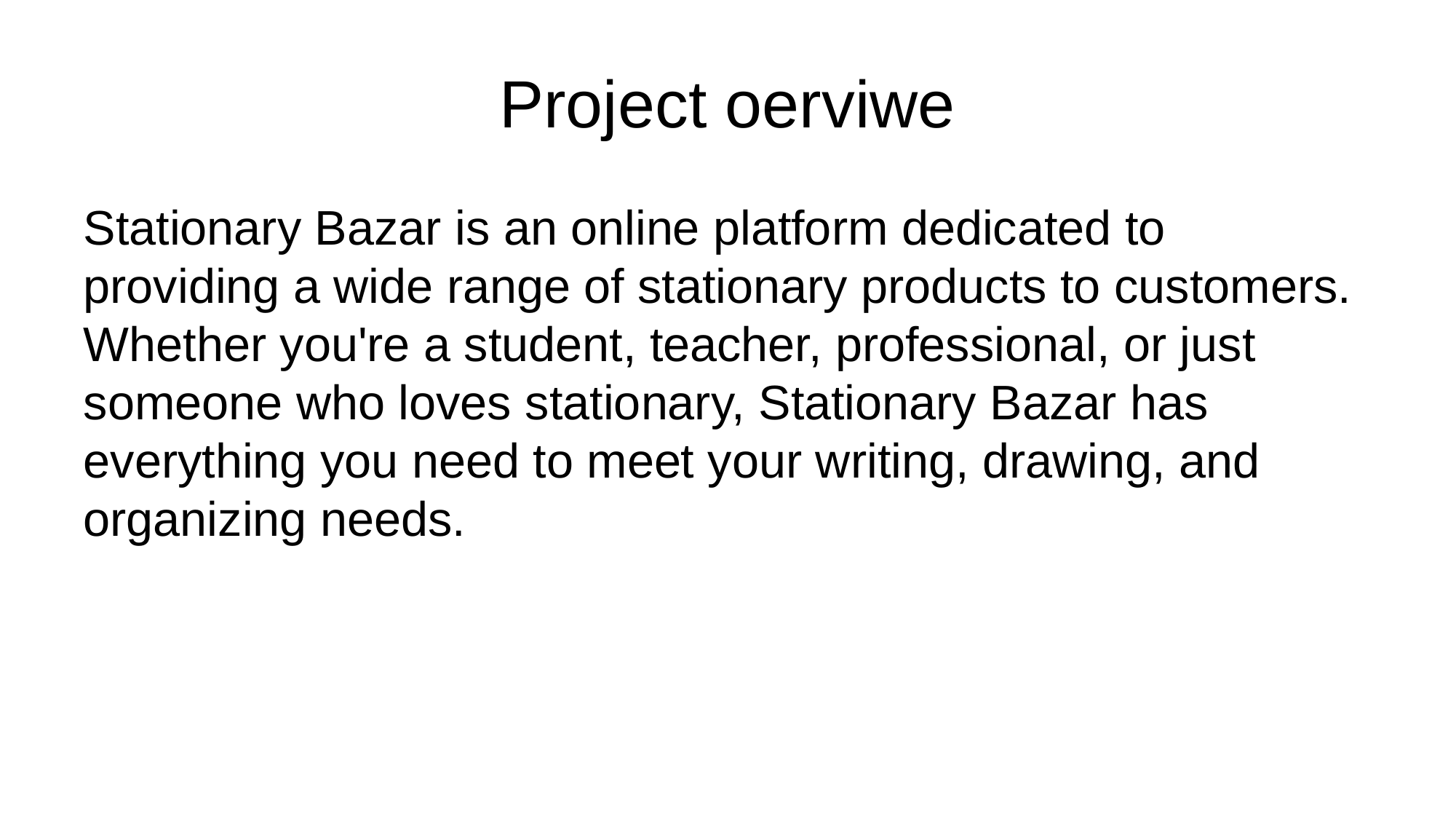

# Project oerviwe
Stationary Bazar is an online platform dedicated to providing a wide range of stationary products to customers. Whether you're a student, teacher, professional, or just someone who loves stationary, Stationary Bazar has everything you need to meet your writing, drawing, and organizing needs.